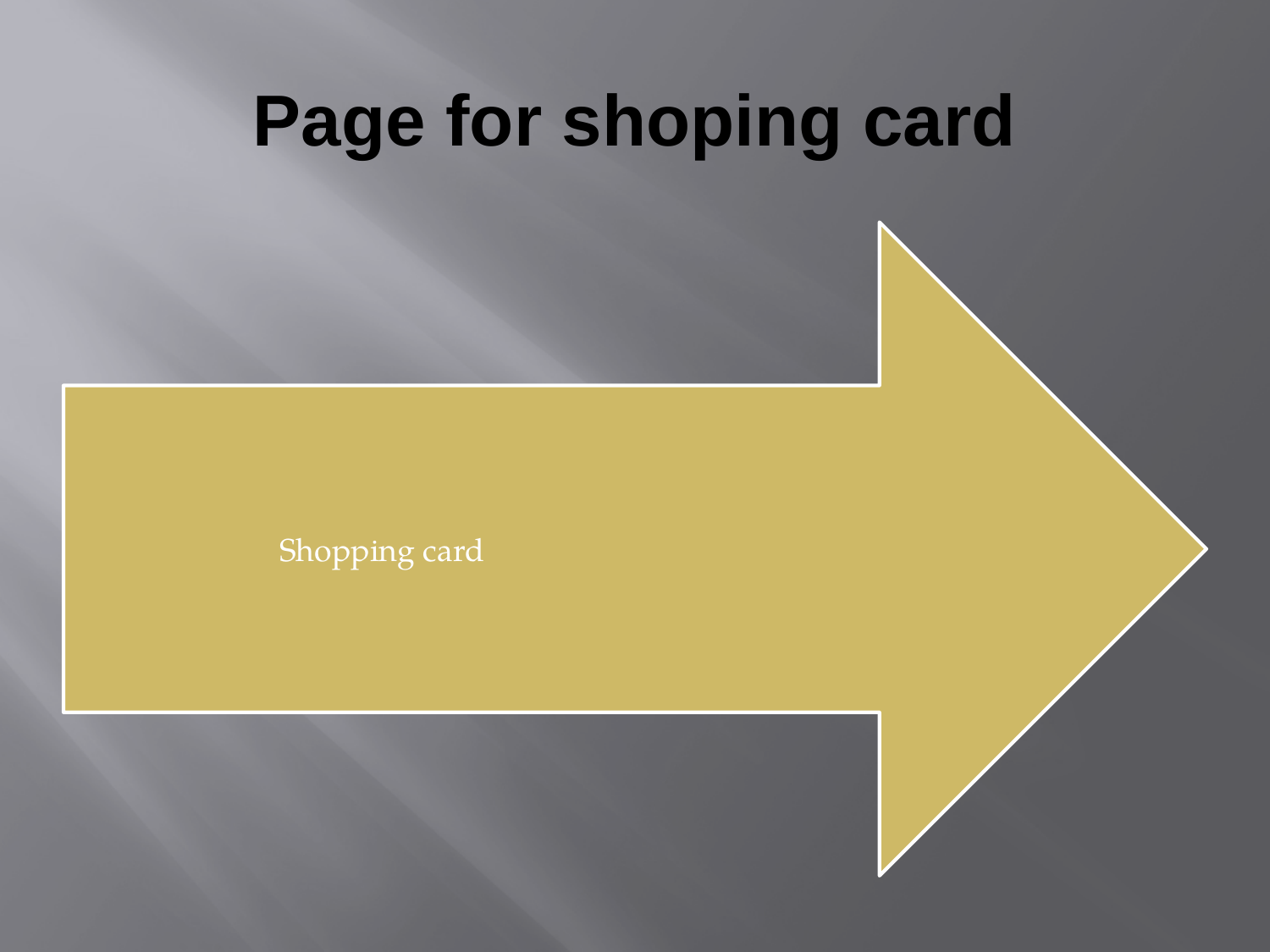

# Page for shoping card
Shopping card